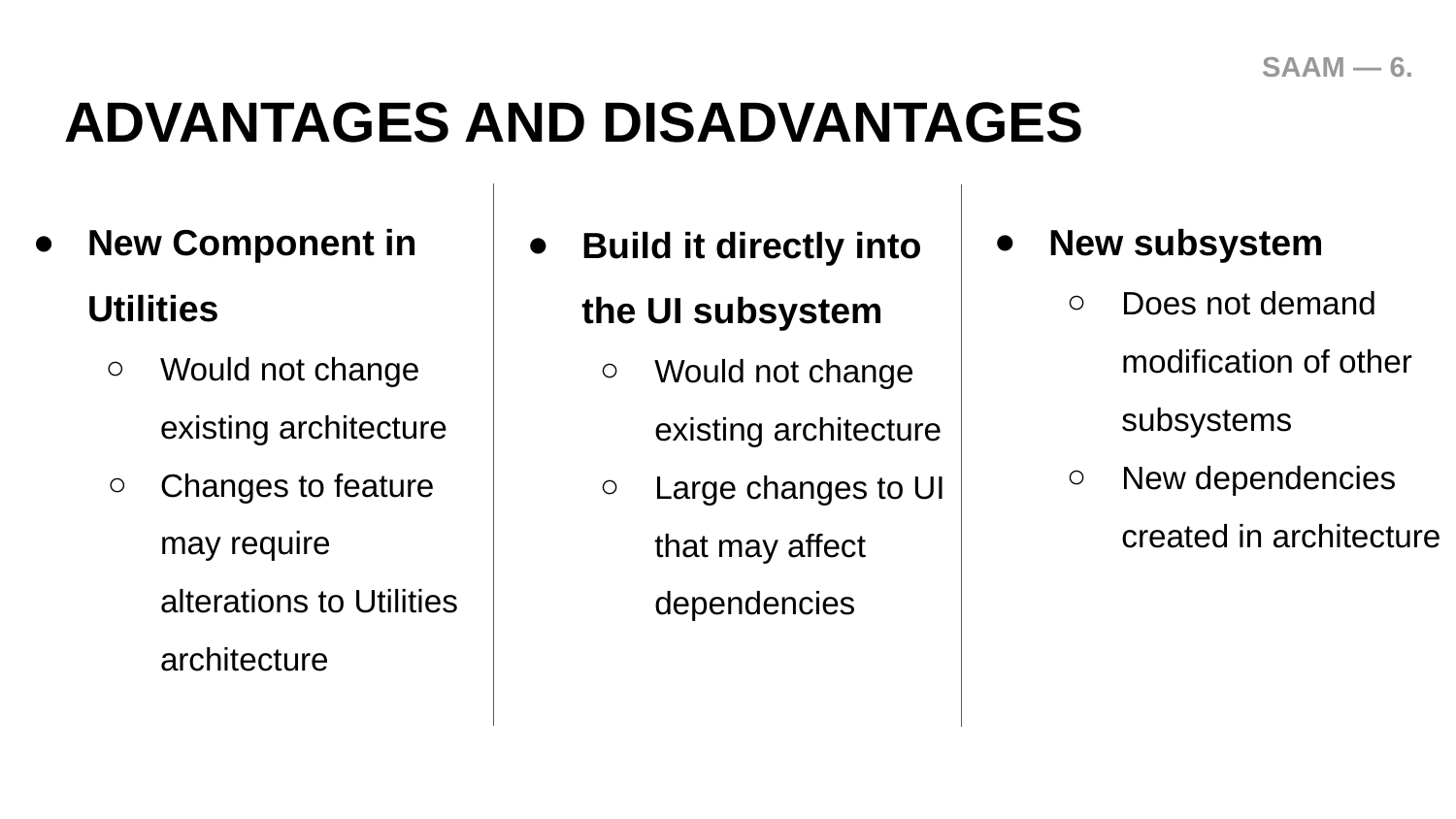

SAAM — 6.
# ADVANTAGES AND DISADVANTAGES
New Component in Utilities
Would not change existing architecture
Changes to feature may require alterations to Utilities architecture

New subsystem
Does not demand modification of other subsystems
New dependencies created in architecture
Build it directly into the UI subsystem
Would not change existing architecture
Large changes to UI that may affect dependencies